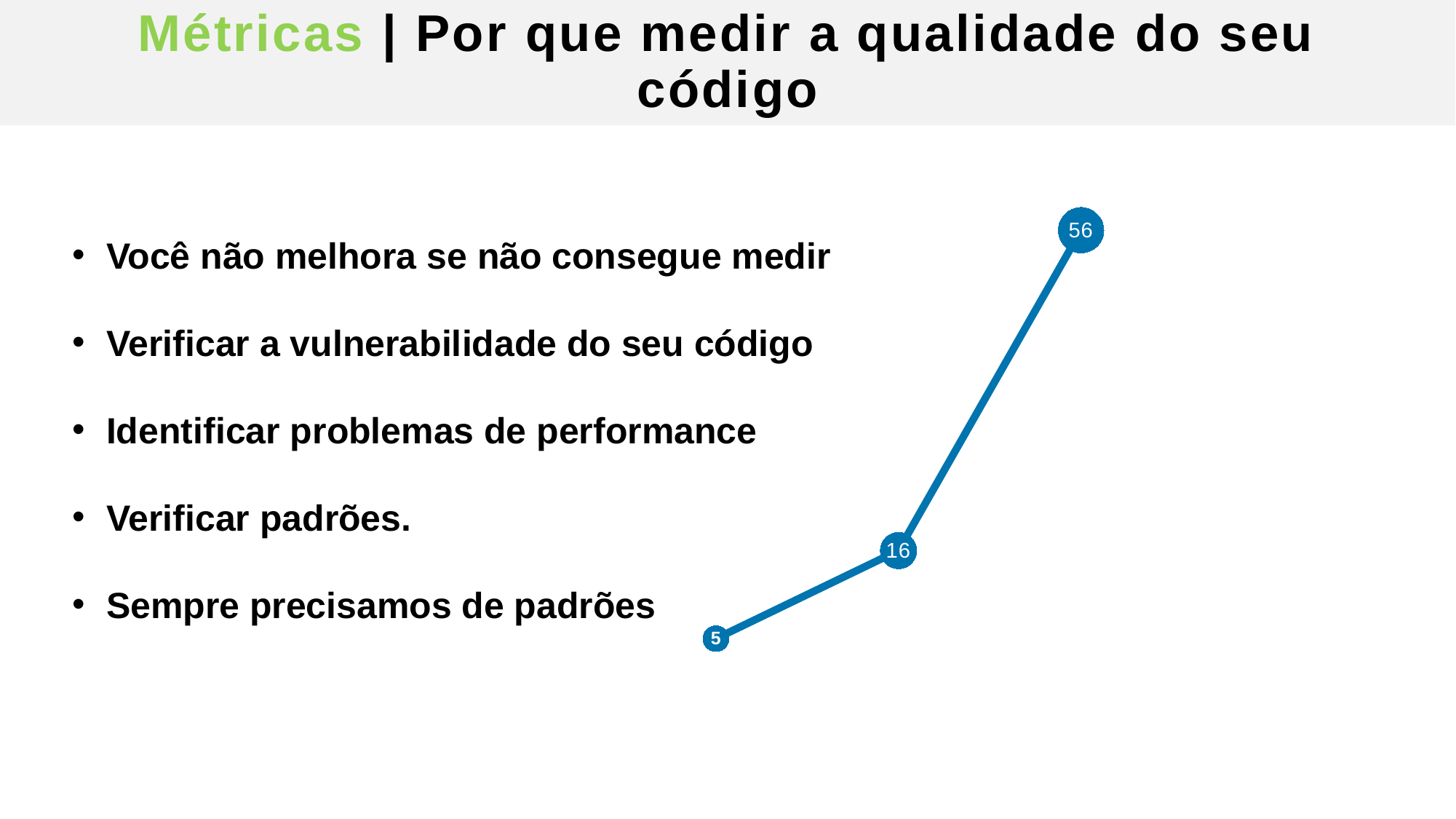

# Métricas | Por que medir a qualidade do seu código

### Chart

| Category | Series 1 |
|---|---|
| Category 1 | 5.0 |
| Category 2 | 16.0 |
| Category 3 | 56.0 |
Você não melhora se não consegue medir
Verificar a vulnerabilidade do seu código
Identificar problemas de performance
Verificar padrões.
Sempre precisamos de padrões